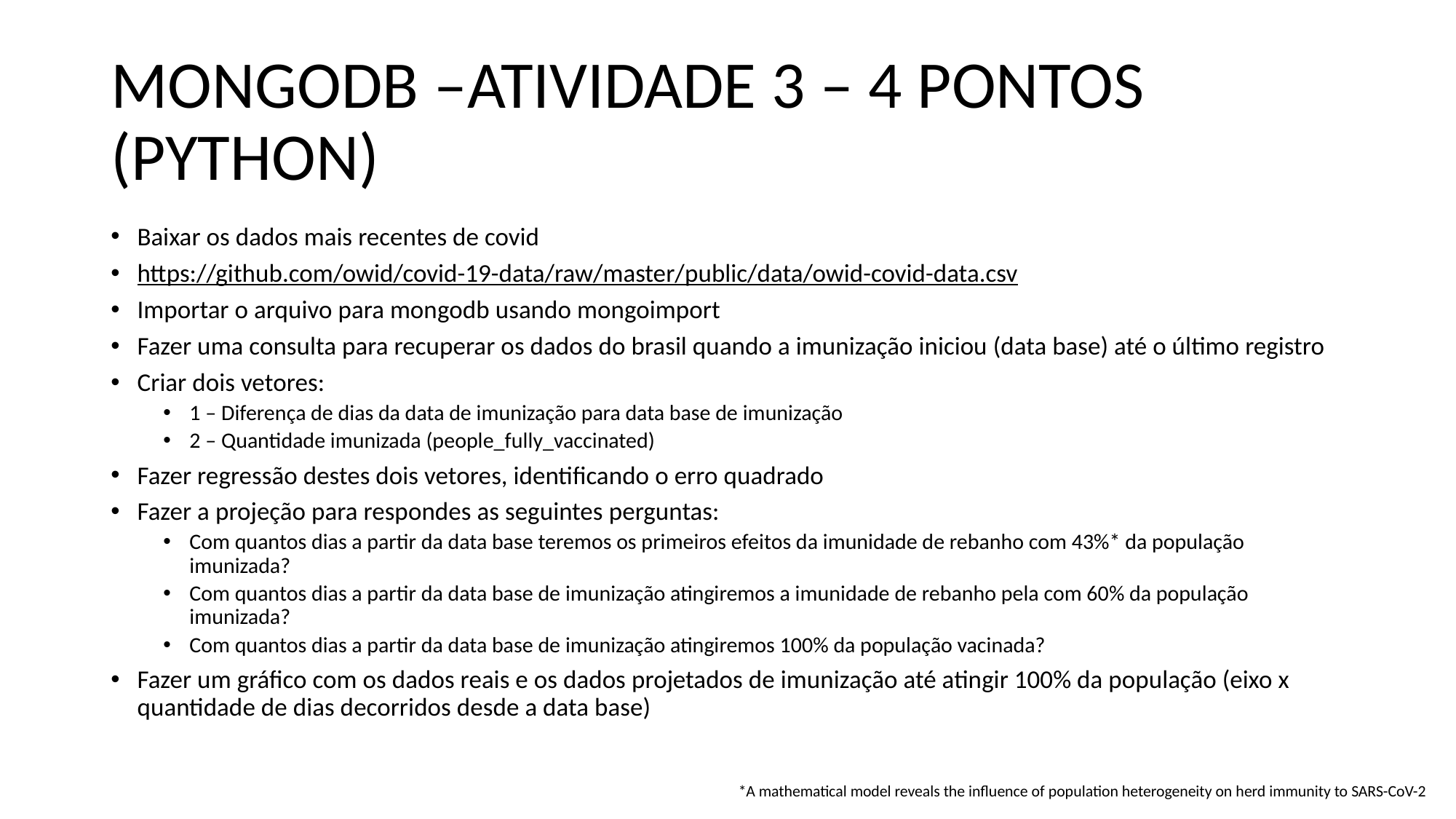

# MONGODB –ATIVIDADE 3 – 4 PONTOS (PYTHON)
Baixar os dados mais recentes de covid
https://github.com/owid/covid-19-data/raw/master/public/data/owid-covid-data.csv
Importar o arquivo para mongodb usando mongoimport
Fazer uma consulta para recuperar os dados do brasil quando a imunização iniciou (data base) até o último registro
Criar dois vetores:
1 – Diferença de dias da data de imunização para data base de imunização
2 – Quantidade imunizada (people_fully_vaccinated)
Fazer regressão destes dois vetores, identificando o erro quadrado
Fazer a projeção para respondes as seguintes perguntas:
Com quantos dias a partir da data base teremos os primeiros efeitos da imunidade de rebanho com 43%* da população imunizada?
Com quantos dias a partir da data base de imunização atingiremos a imunidade de rebanho pela com 60% da população imunizada?
Com quantos dias a partir da data base de imunização atingiremos 100% da população vacinada?
Fazer um gráfico com os dados reais e os dados projetados de imunização até atingir 100% da população (eixo x quantidade de dias decorridos desde a data base)

*A mathematical model reveals the influence of population heterogeneity on herd immunity to SARS-CoV-2